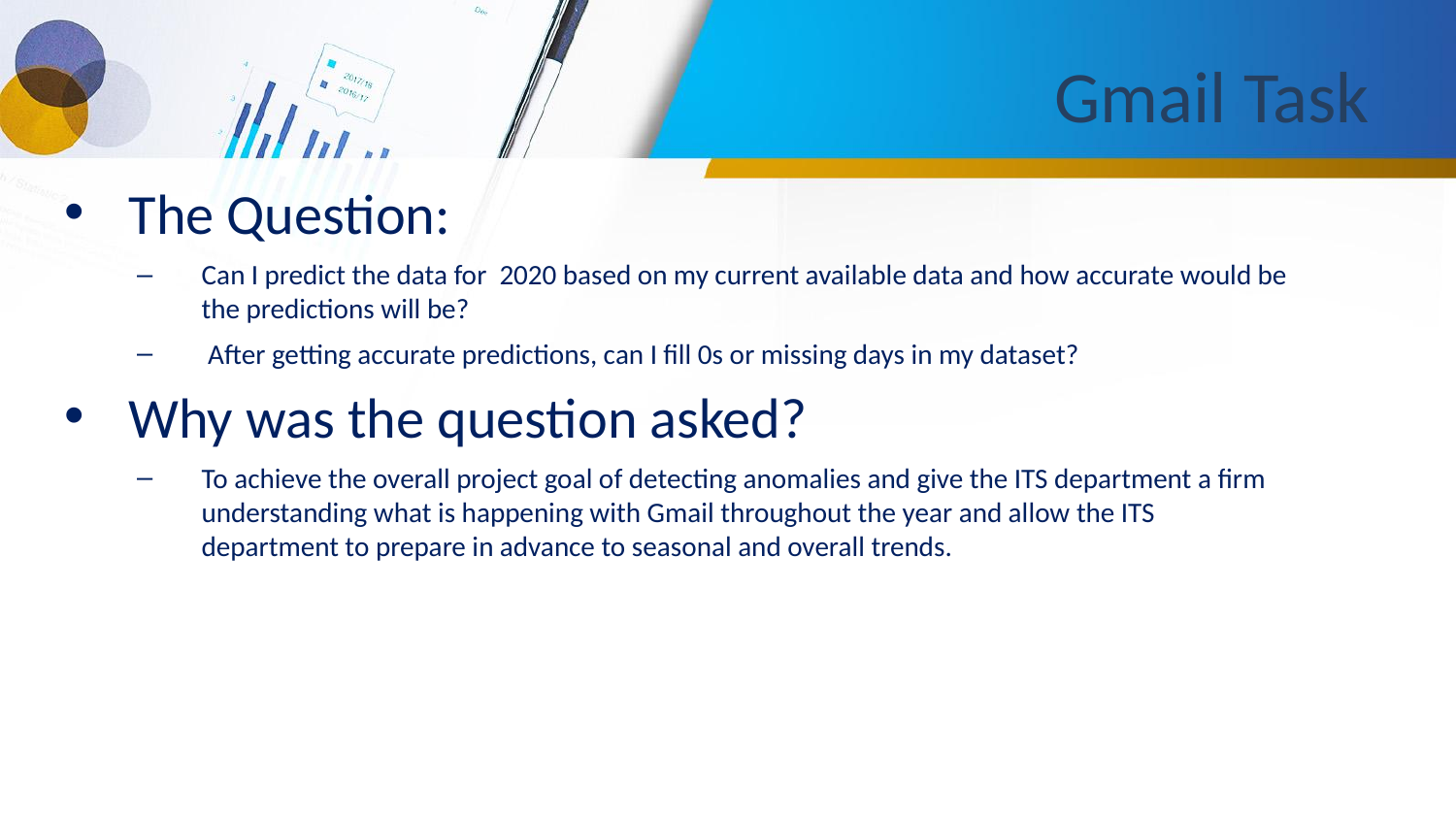

# Gmail Task
The Question:
Can I predict the data for  2020 based on my current available data and how accurate would be the predictions will be?
 After getting accurate predictions, can I fill 0s or missing days in my dataset?
Why was the question asked?
To achieve the overall project goal of detecting anomalies and give the ITS department a firm understanding what is happening with Gmail throughout the year and allow the ITS department to prepare in advance to seasonal and overall trends.